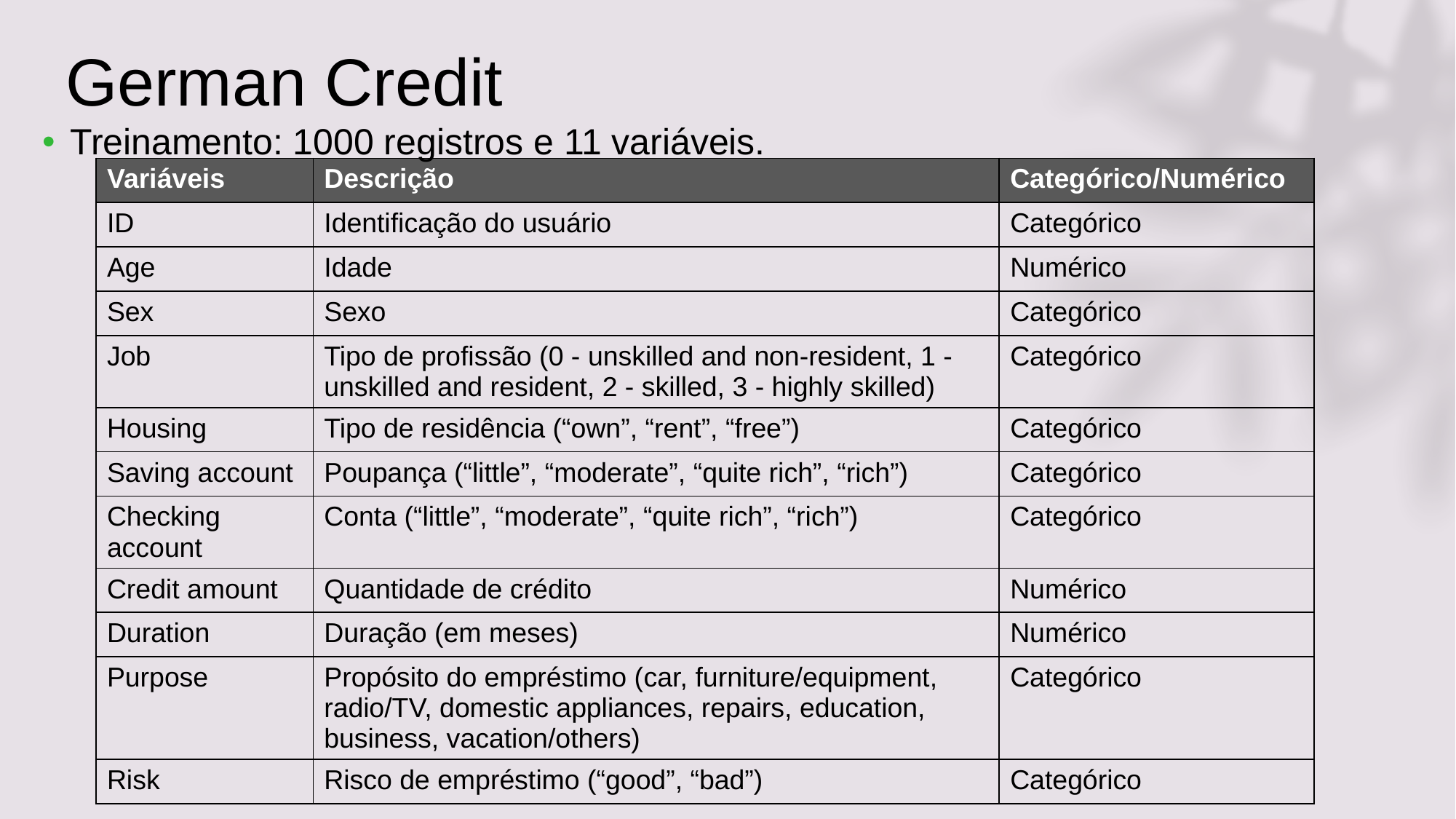

# German Credit
Treinamento: 1000 registros e 11 variáveis.
| Variáveis | Descrição | Categórico/Numérico |
| --- | --- | --- |
| ID | Identificação do usuário | Categórico |
| Age | Idade | Numérico |
| Sex | Sexo | Categórico |
| Job | Tipo de profissão (0 - unskilled and non-resident, 1 - unskilled and resident, 2 - skilled, 3 - highly skilled) | Categórico |
| Housing | Tipo de residência (“own”, “rent”, “free”) | Categórico |
| Saving account | Poupança (“little”, “moderate”, “quite rich”, “rich”) | Categórico |
| Checking account | Conta (“little”, “moderate”, “quite rich”, “rich”) | Categórico |
| Credit amount | Quantidade de crédito | Numérico |
| Duration | Duração (em meses) | Numérico |
| Purpose | Propósito do empréstimo (car, furniture/equipment, radio/TV, domestic appliances, repairs, education, business, vacation/others) | Categórico |
| Risk | Risco de empréstimo (“good”, “bad”) | Categórico |